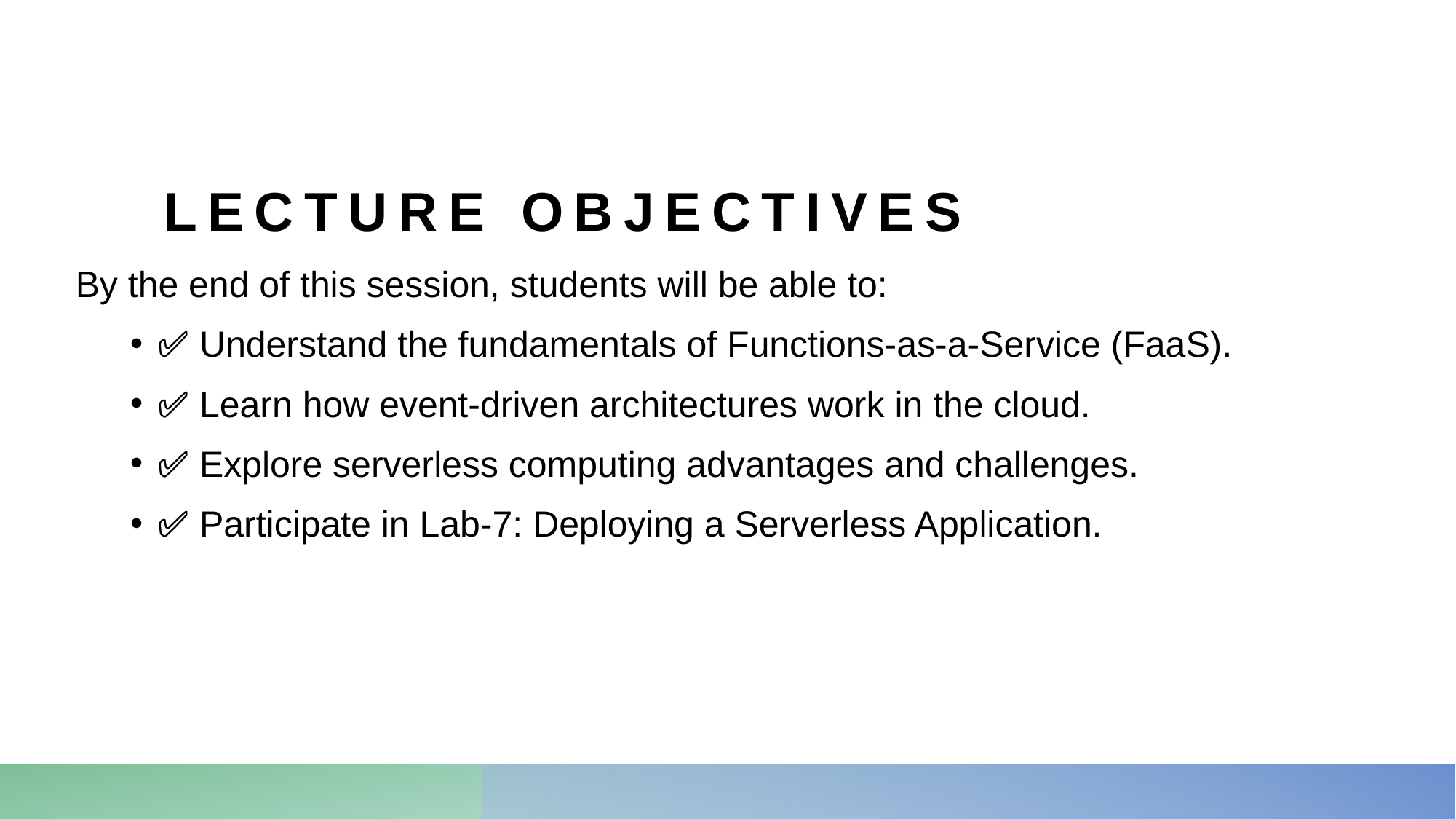

# Lecture Objectives
By the end of this session, students will be able to:
✅ Understand the fundamentals of Functions-as-a-Service (FaaS).
✅ Learn how event-driven architectures work in the cloud.
✅ Explore serverless computing advantages and challenges.
✅ Participate in Lab-7: Deploying a Serverless Application.